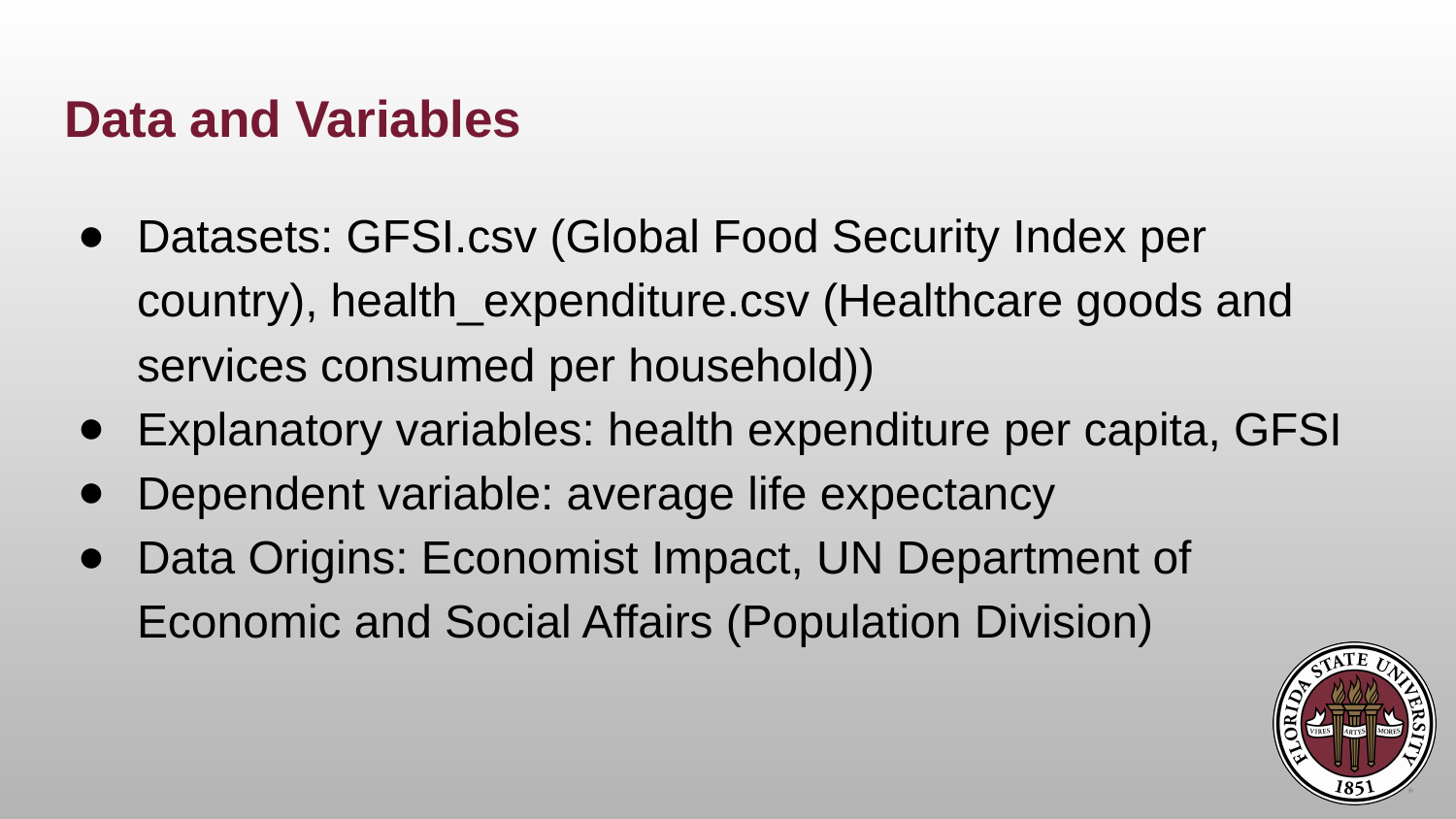

# Data and Variables
Datasets: GFSI.csv (Global Food Security Index per country), health_expenditure.csv (Healthcare goods and services consumed per household))
Explanatory variables: health expenditure per capita, GFSI
Dependent variable: average life expectancy
Data Origins: Economist Impact, UN Department of Economic and Social Affairs (Population Division)